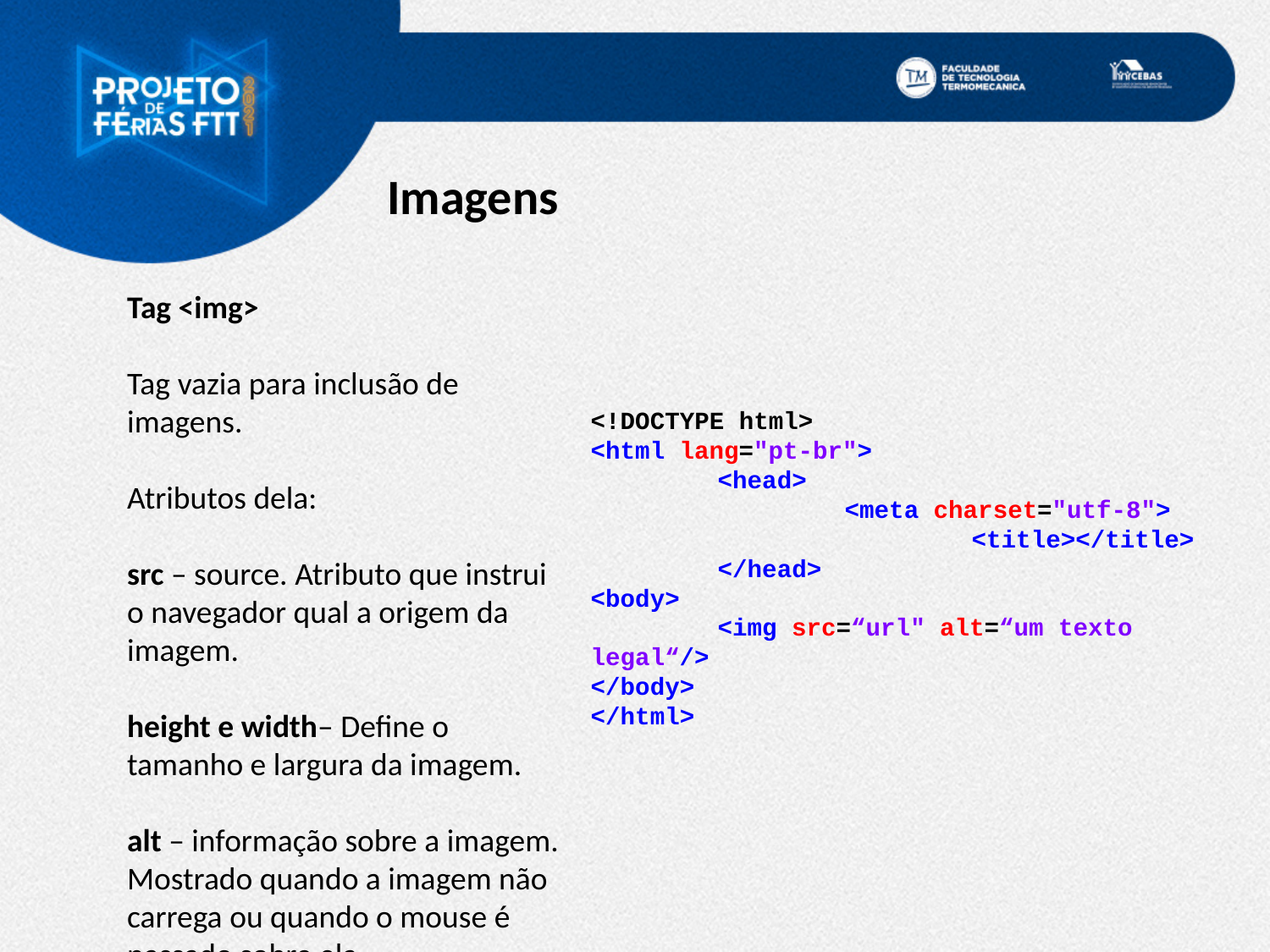

Imagens
Tag <img>

Tag vazia para inclusão de imagens.

Atributos dela:

src – source. Atributo que instrui o navegador qual a origem da imagem.

height e width– Define o tamanho e largura da imagem.

alt – informação sobre a imagem. Mostrado quando a imagem não carrega ou quando o mouse é passado sobre ela.

<!DOCTYPE html>
<html lang="pt-br">
	<head>
		<meta charset="utf-8"> 				<title></title>
	</head>
<body>
	<img src=“url" alt=“um texto legal“/>
</body>
</html>